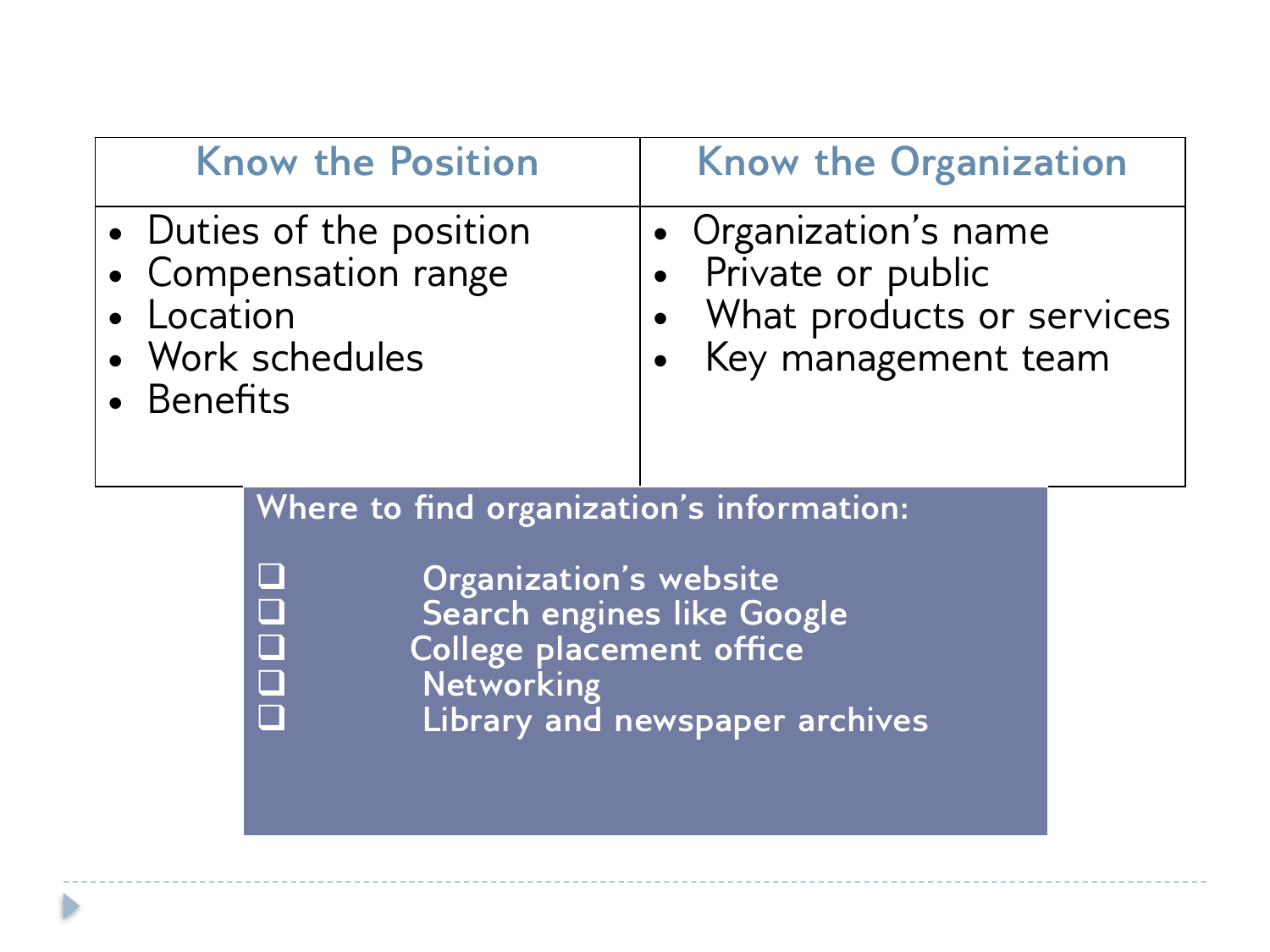

| Know the Position | Know the Organization |
| --- | --- |
| Duties of the position Compensation range Location Work schedules Benefits | Organization’s name Private or public What products or services Key management team |
| Where to find organization’s information: Organization’s website Search engines like Google College placement office Networking Library and newspaper archives |
| --- |